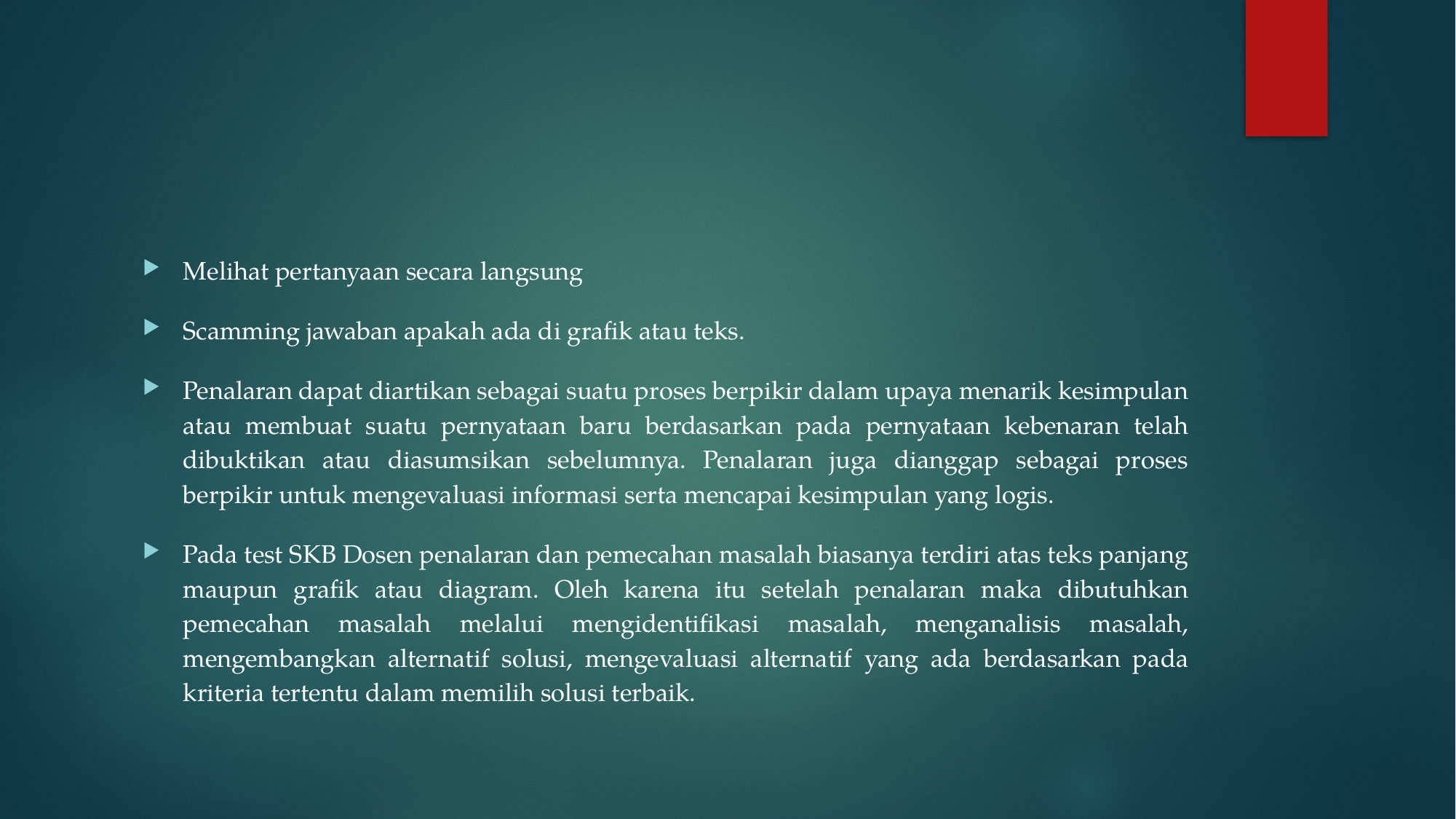

#
Melihat pertanyaan secara langsung
Scamming jawaban apakah ada di grafik atau teks.
Penalaran dapat diartikan sebagai suatu proses berpikir dalam upaya menarik kesimpulan atau membuat suatu pernyataan baru berdasarkan pada pernyataan kebenaran telah dibuktikan atau diasumsikan sebelumnya. Penalaran juga dianggap sebagai proses berpikir untuk mengevaluasi informasi serta mencapai kesimpulan yang logis.
Pada test SKB Dosen penalaran dan pemecahan masalah biasanya terdiri atas teks panjang maupun grafik atau diagram. Oleh karena itu setelah penalaran maka dibutuhkan pemecahan masalah melalui mengidentifikasi masalah, menganalisis masalah, mengembangkan alternatif solusi, mengevaluasi alternatif yang ada berdasarkan pada kriteria tertentu dalam memilih solusi terbaik.